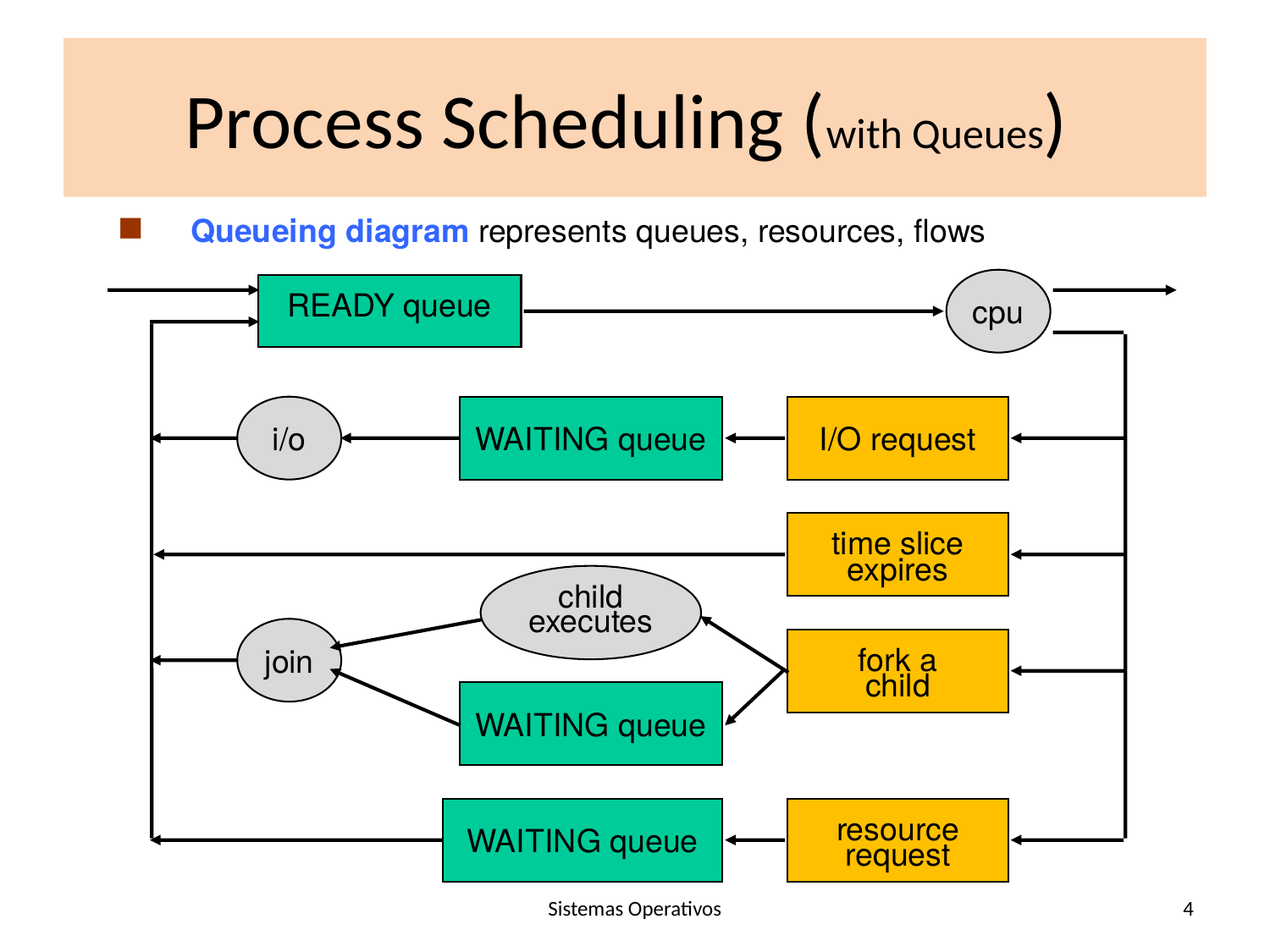

# Process Scheduling (with Queues)
Queueing diagram represents queues, resources, flows
cpu

READY queue

i/o
WAITING queue
I/O request

time slice
expires

child
executes

join

fork a
child

WAITING queue
WAITING queue
resource
request

Sistemas Operativos
4